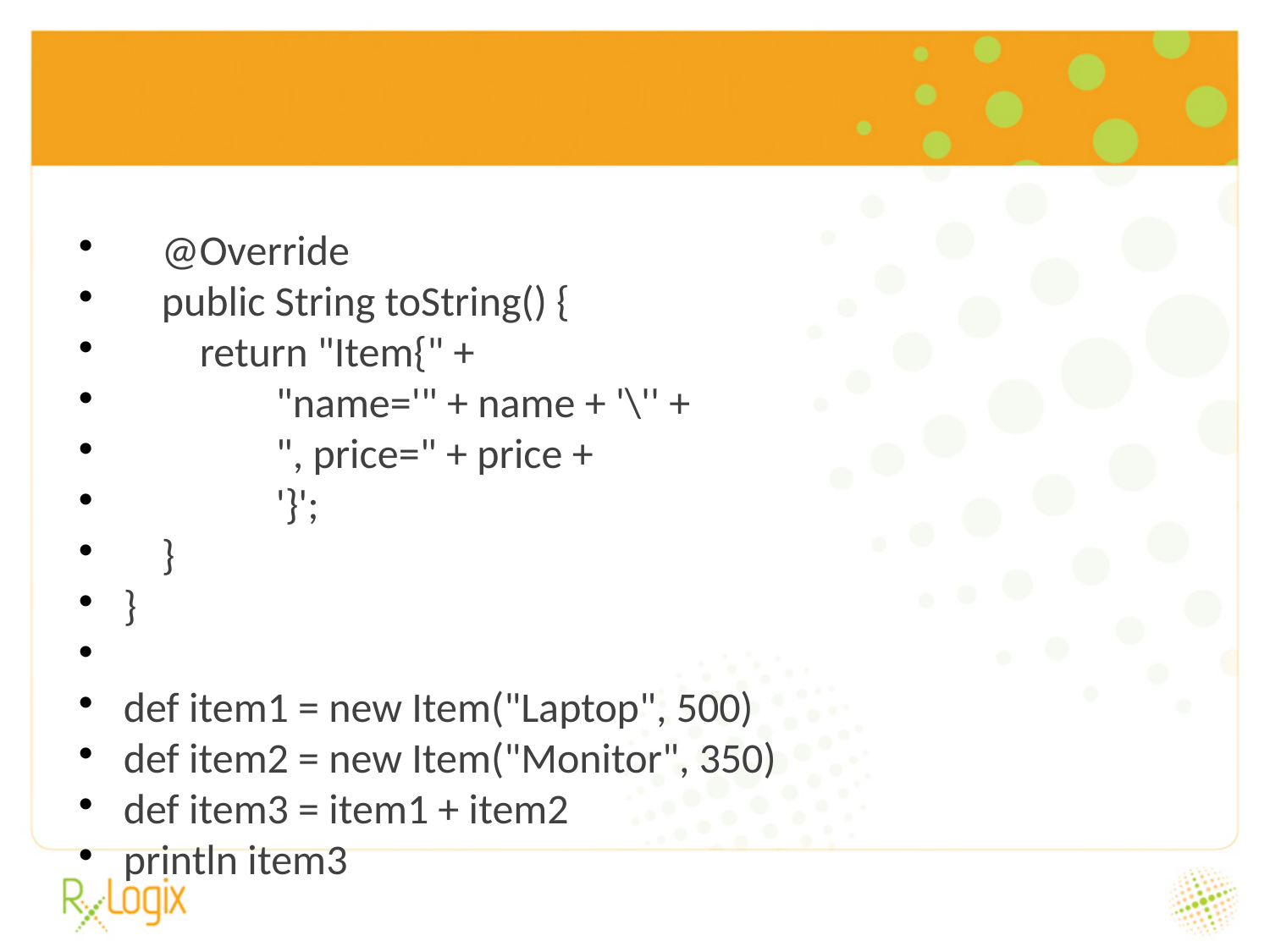

@Override
    public String toString() {
        return "Item{" +
                "name='" + name + '\'' +
                ", price=" + price +
                '}';
    }
}

def item1 = new Item("Laptop", 500)
def item2 = new Item("Monitor", 350)
def item3 = item1 + item2
println item3